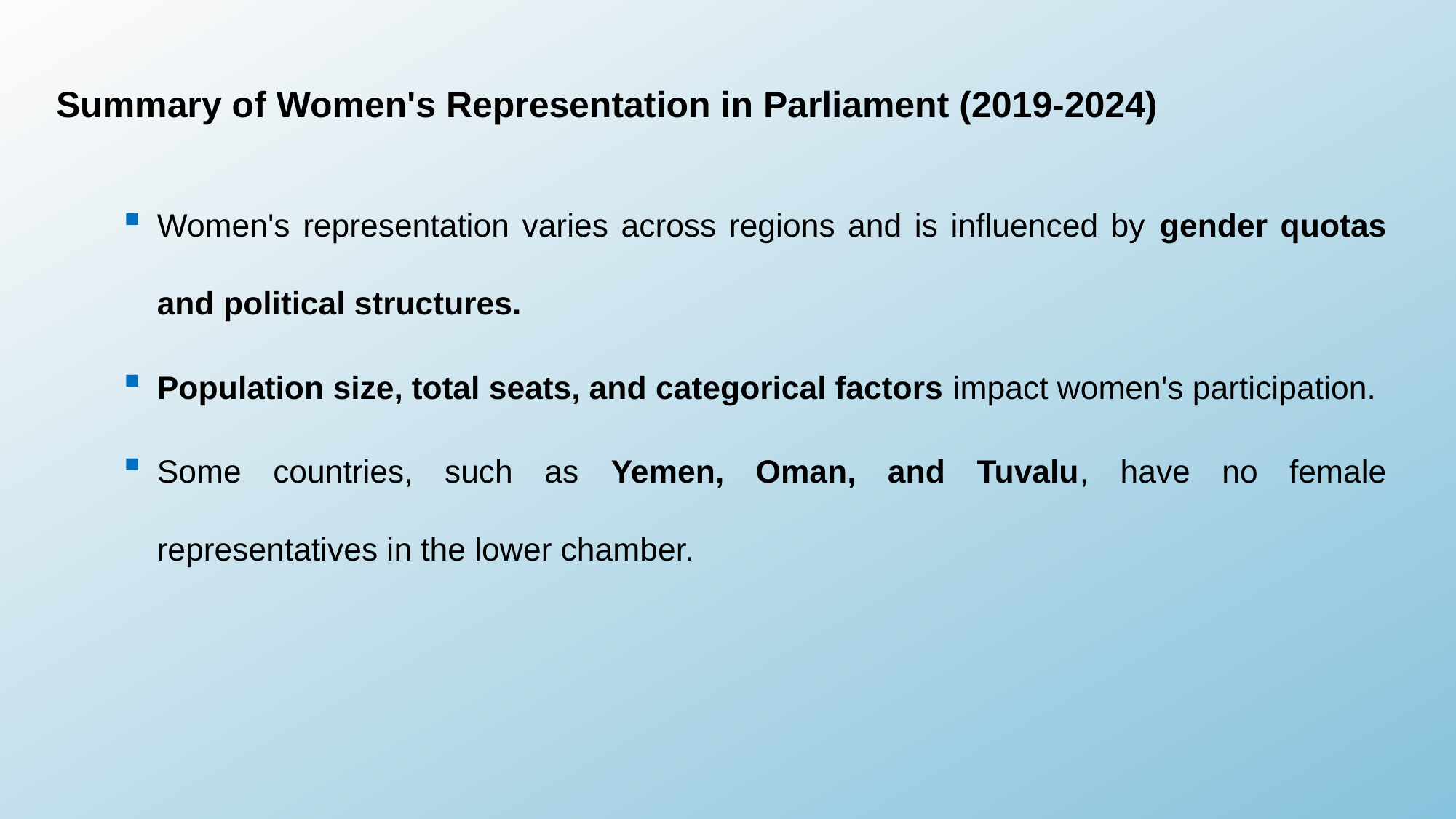

Summary of Women's Representation in Parliament (2019-2024)
Women's representation varies across regions and is influenced by gender quotas and political structures.
Population size, total seats, and categorical factors impact women's participation.
Some countries, such as Yemen, Oman, and Tuvalu, have no female representatives in the lower chamber.

25